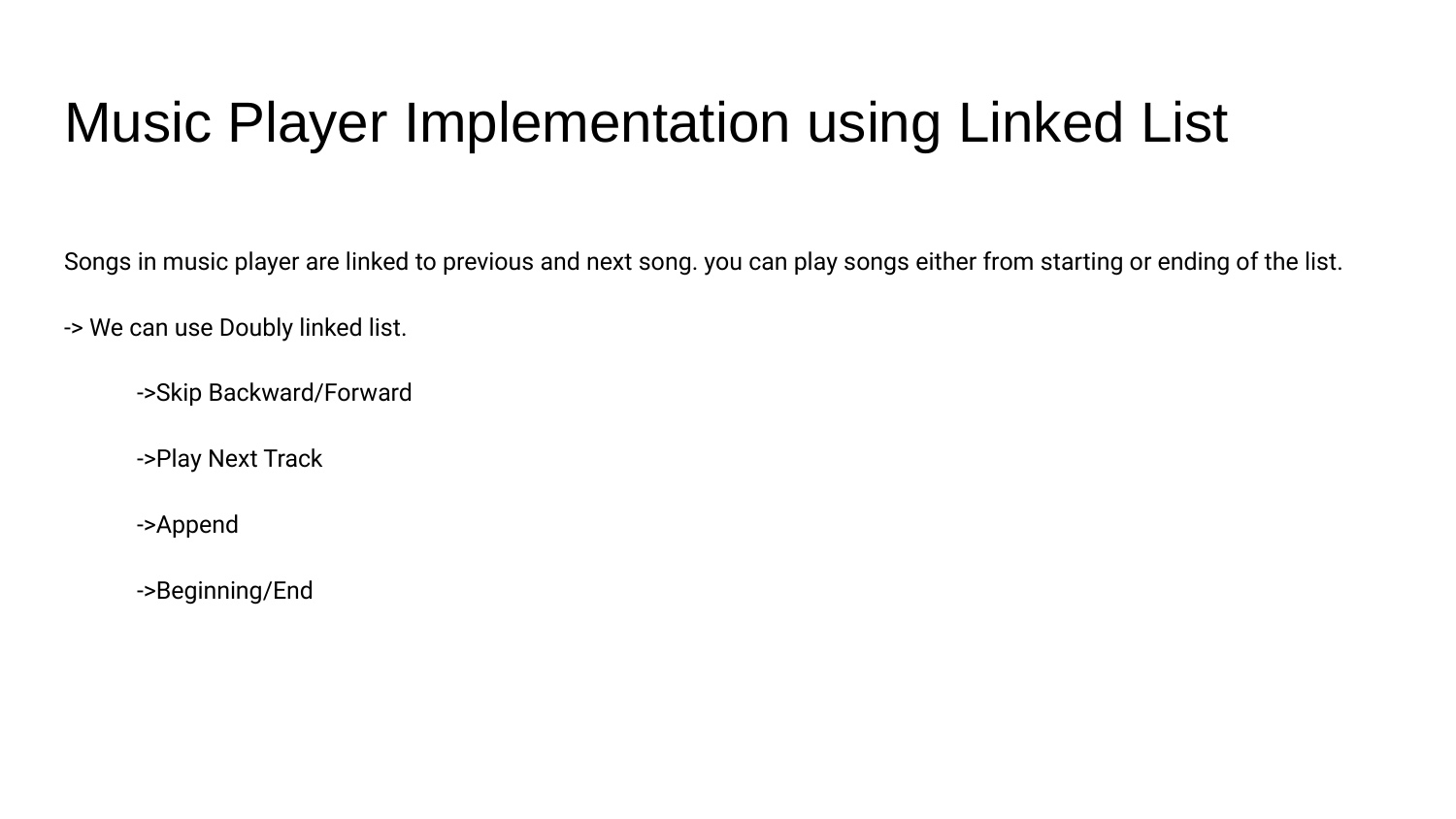

# Music Player Implementation using Linked List
Songs in music player are linked to previous and next song. you can play songs either from starting or ending of the list.
-> We can use Doubly linked list.
->Skip Backward/Forward
->Play Next Track
->Append
->Beginning/End